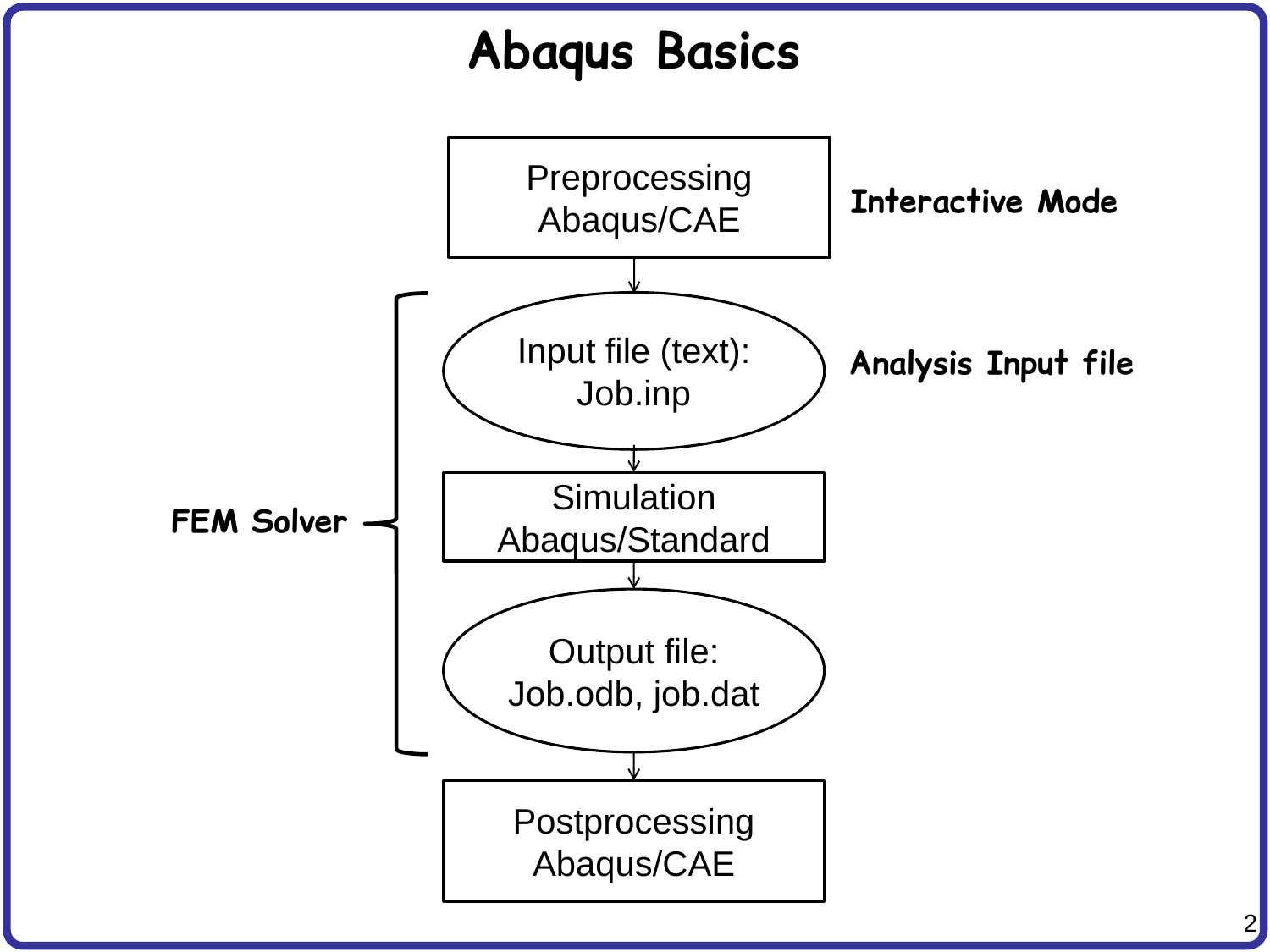

# Abaqus Basics
Preprocessing
Abaqus/CAE
Interactive Mode
Input file (text):
Job.inp

Analysis Input file
Simulation
Abaqus/Standard
FEM Solver
Output file:
Job.odb, job.dat
Postprocessing
Abaqus/CAE